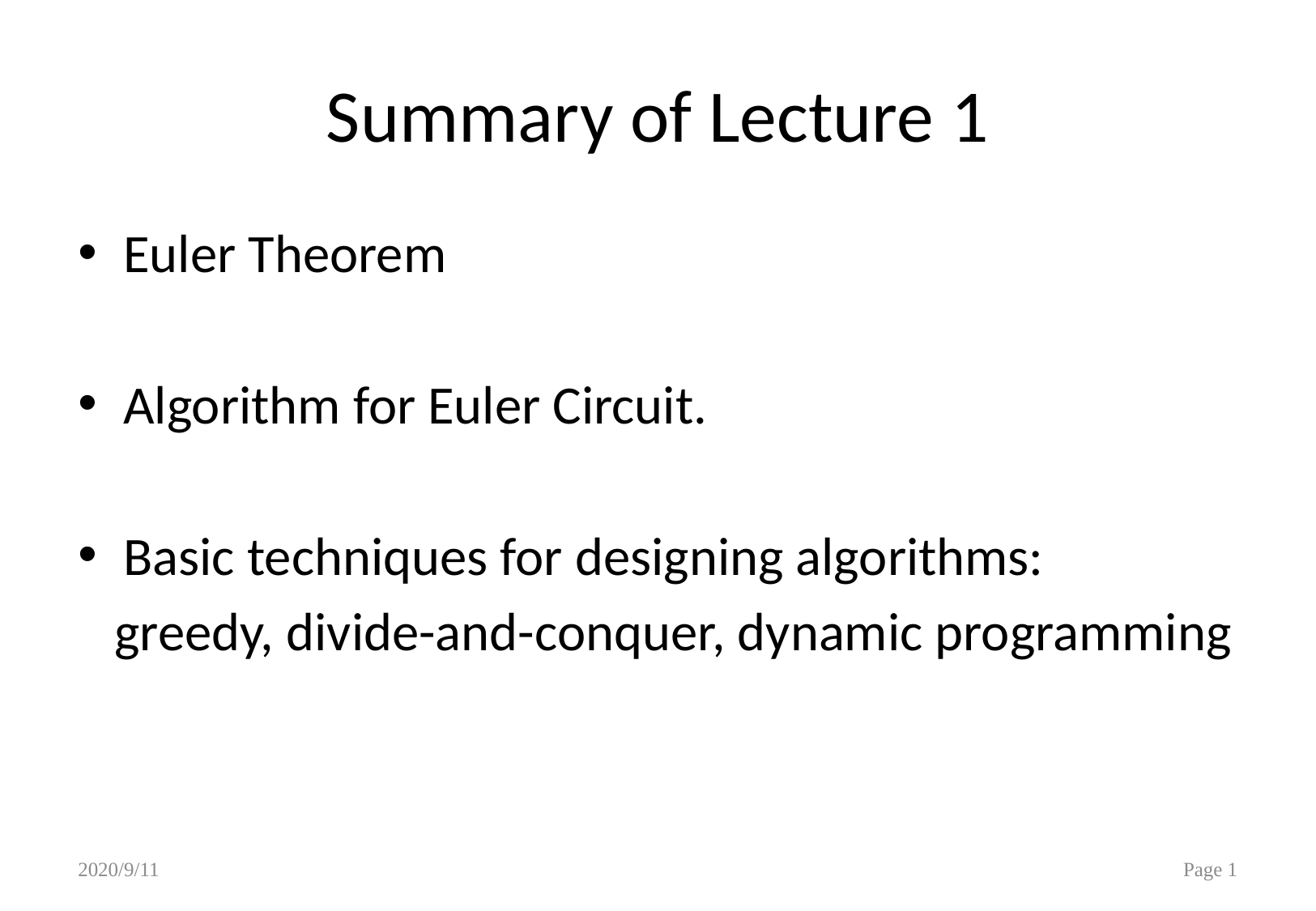

# Summary of Lecture 1
Euler Theorem

Algorithm for Euler Circuit.

Basic techniques for designing algorithms:
   greedy, divide-and-conquer, dynamic programming

2020/9/11
1